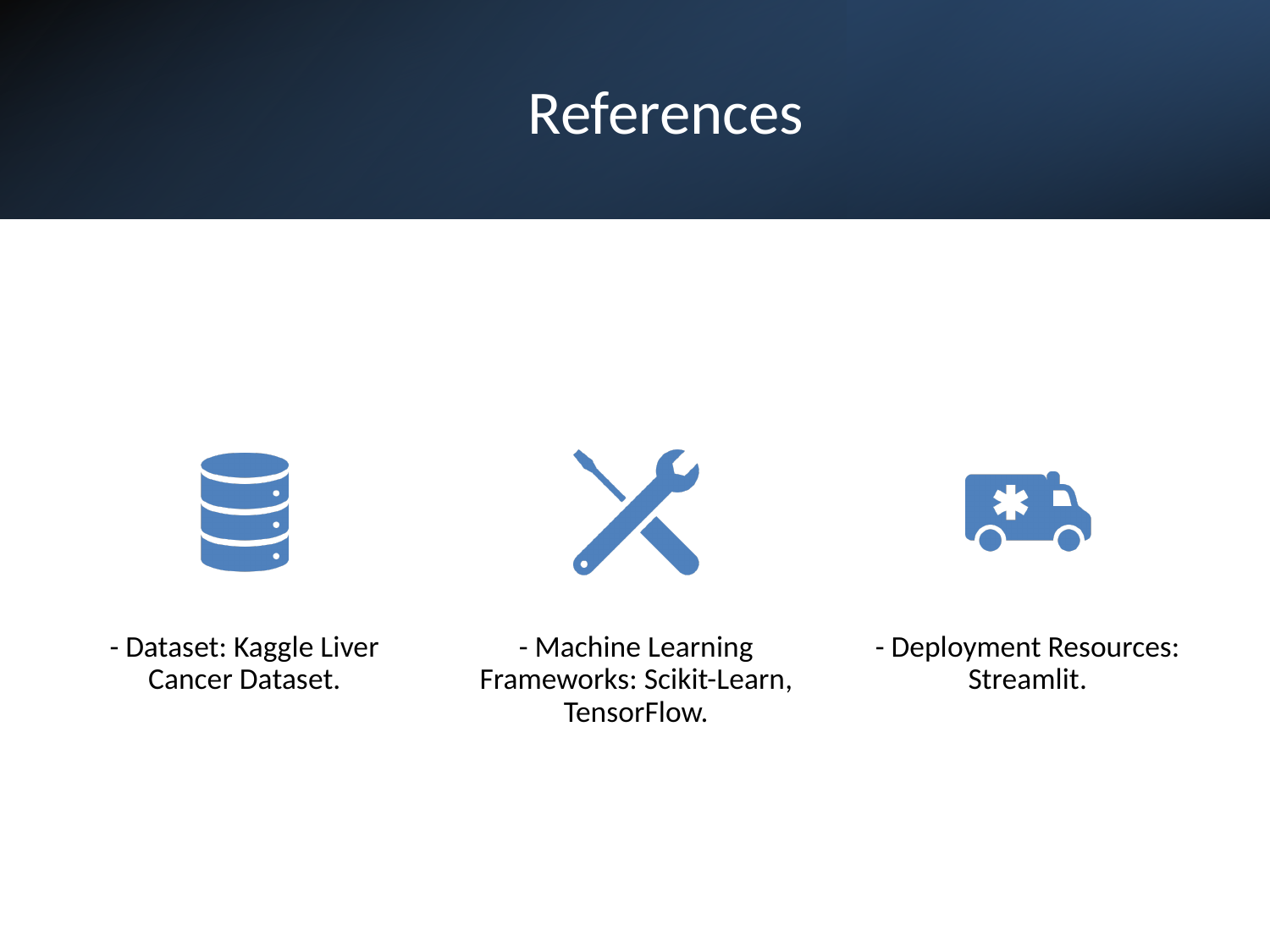

# References
- Dataset: Kaggle Liver Cancer Dataset.
- Machine Learning Frameworks: Scikit-Learn, TensorFlow.
- Deployment Resources: Streamlit.